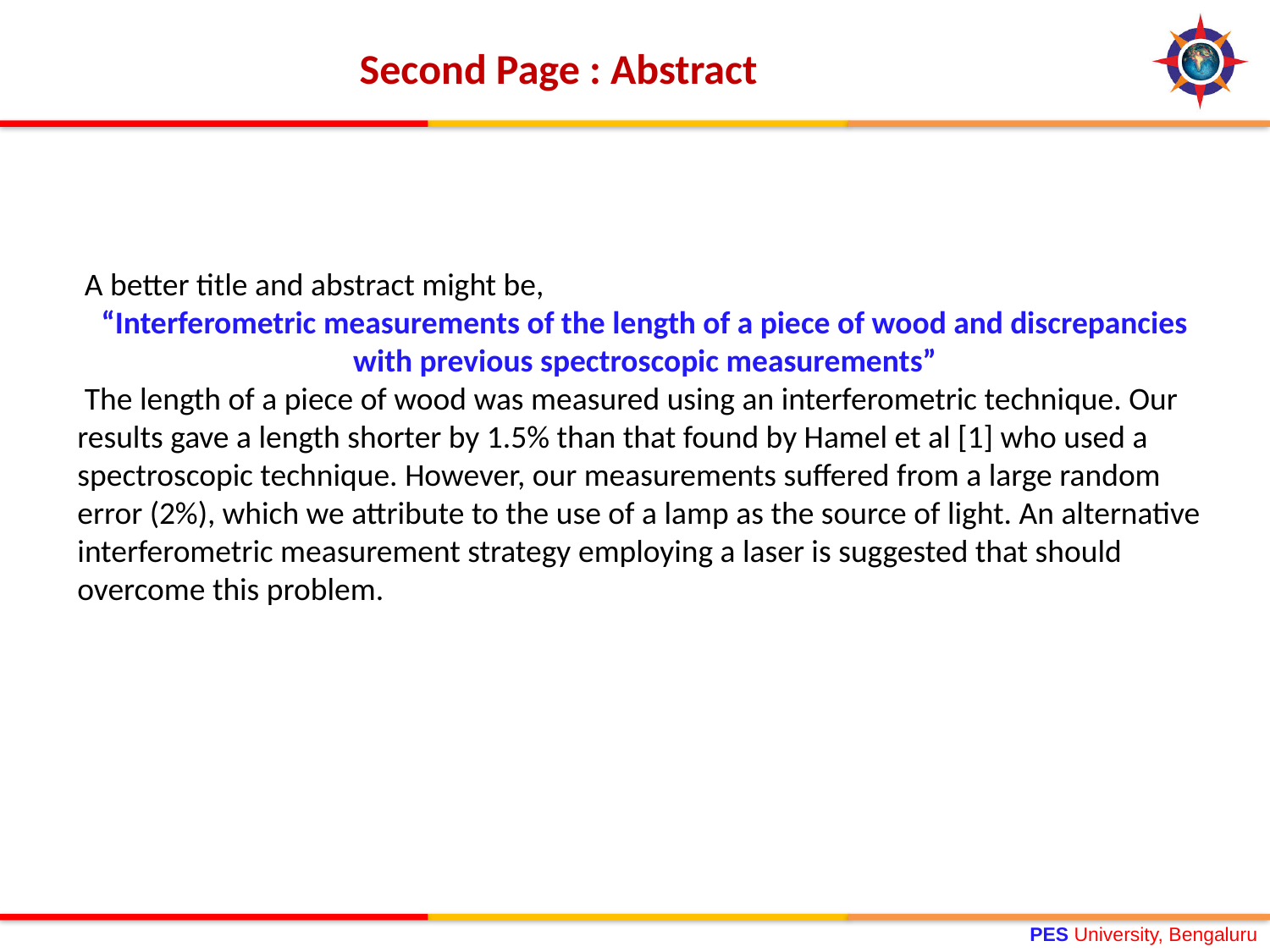

Second Page : Abstract
 A better title and abstract might be,
“Interferometric measurements of the length of a piece of wood and discrepancies with previous spectroscopic measurements”
 The length of a piece of wood was measured using an interferometric technique. Our results gave a length shorter by 1.5% than that found by Hamel et al [1] who used a spectroscopic technique. However, our measurements suffered from a large random error (2%), which we attribute to the use of a lamp as the source of light. An alternative interferometric measurement strategy employing a laser is suggested that should overcome this problem.